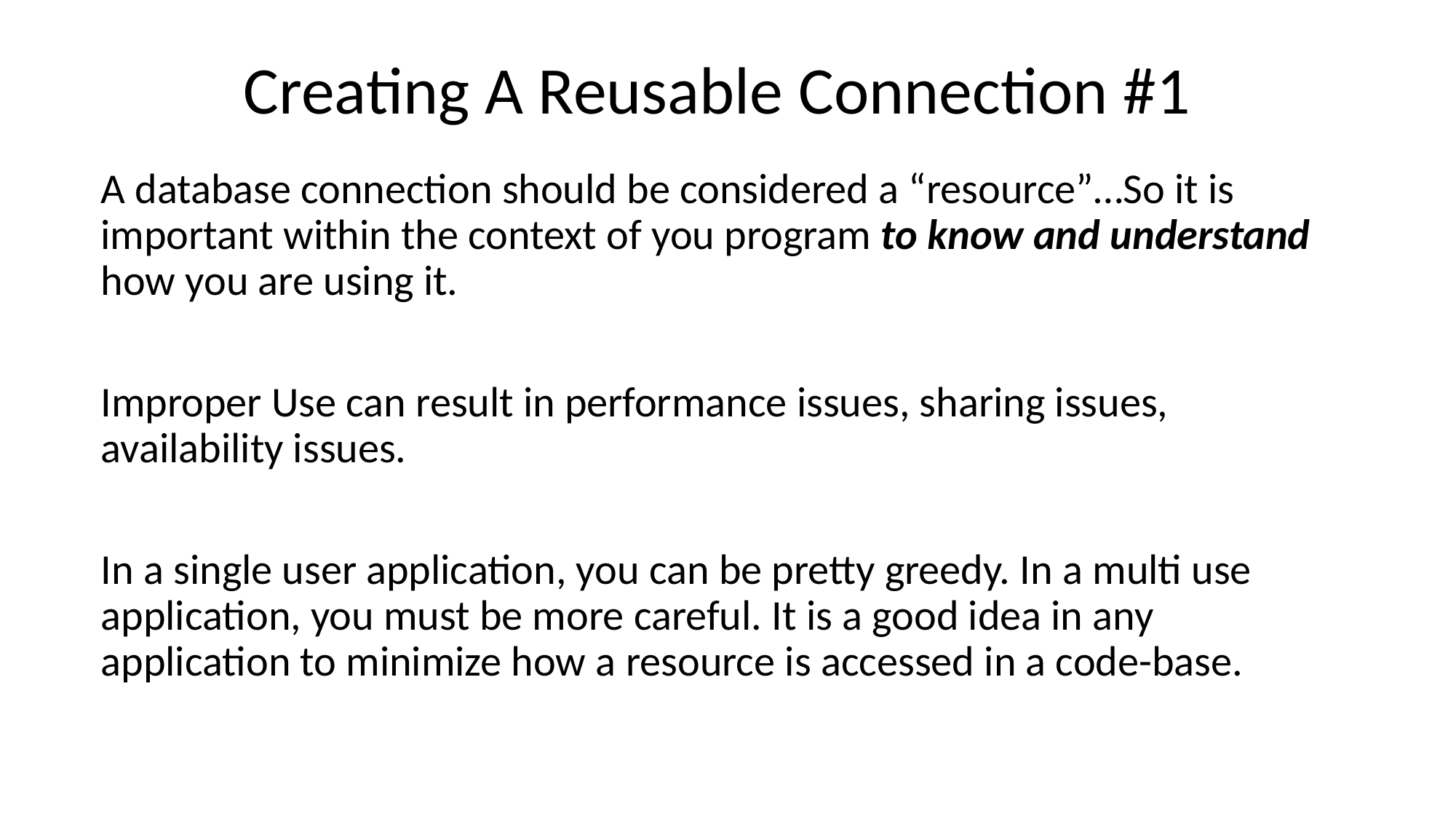

# Creating A Reusable Connection #1
A database connection should be considered a “resource”…So it is important within the context of you program to know and understand how you are using it.

Improper Use can result in performance issues, sharing issues, availability issues.

In a single user application, you can be pretty greedy. In a multi use application, you must be more careful. It is a good idea in any application to minimize how a resource is accessed in a code-base.